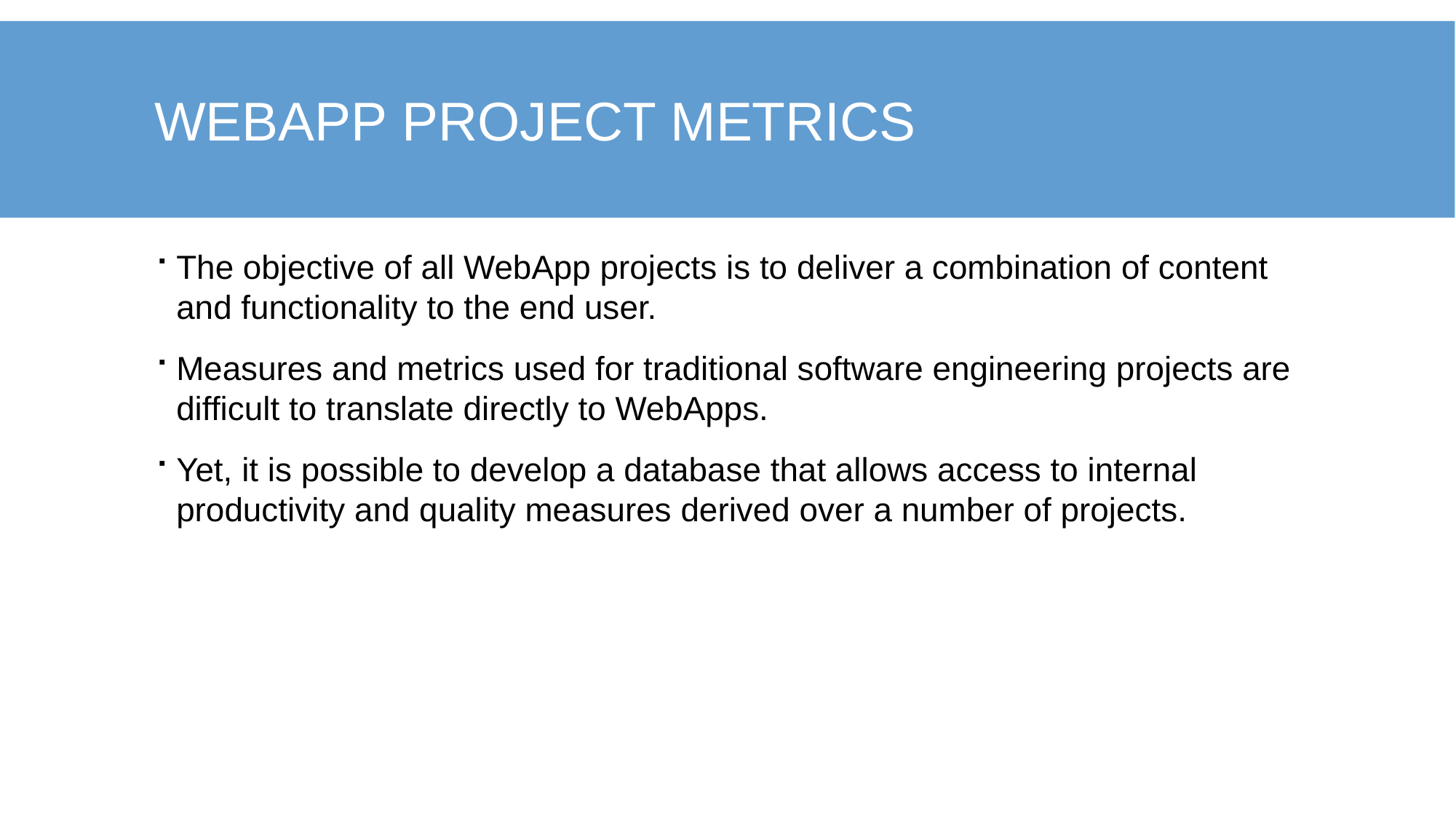

# WebApp project metrics
The objective of all WebApp projects is to deliver a combination of content and functionality to the end user.
Measures and metrics used for traditional software engineering projects are difficult to translate directly to WebApps.
Yet, it is possible to develop a database that allows access to internal productivity and quality measures derived over a number of projects.